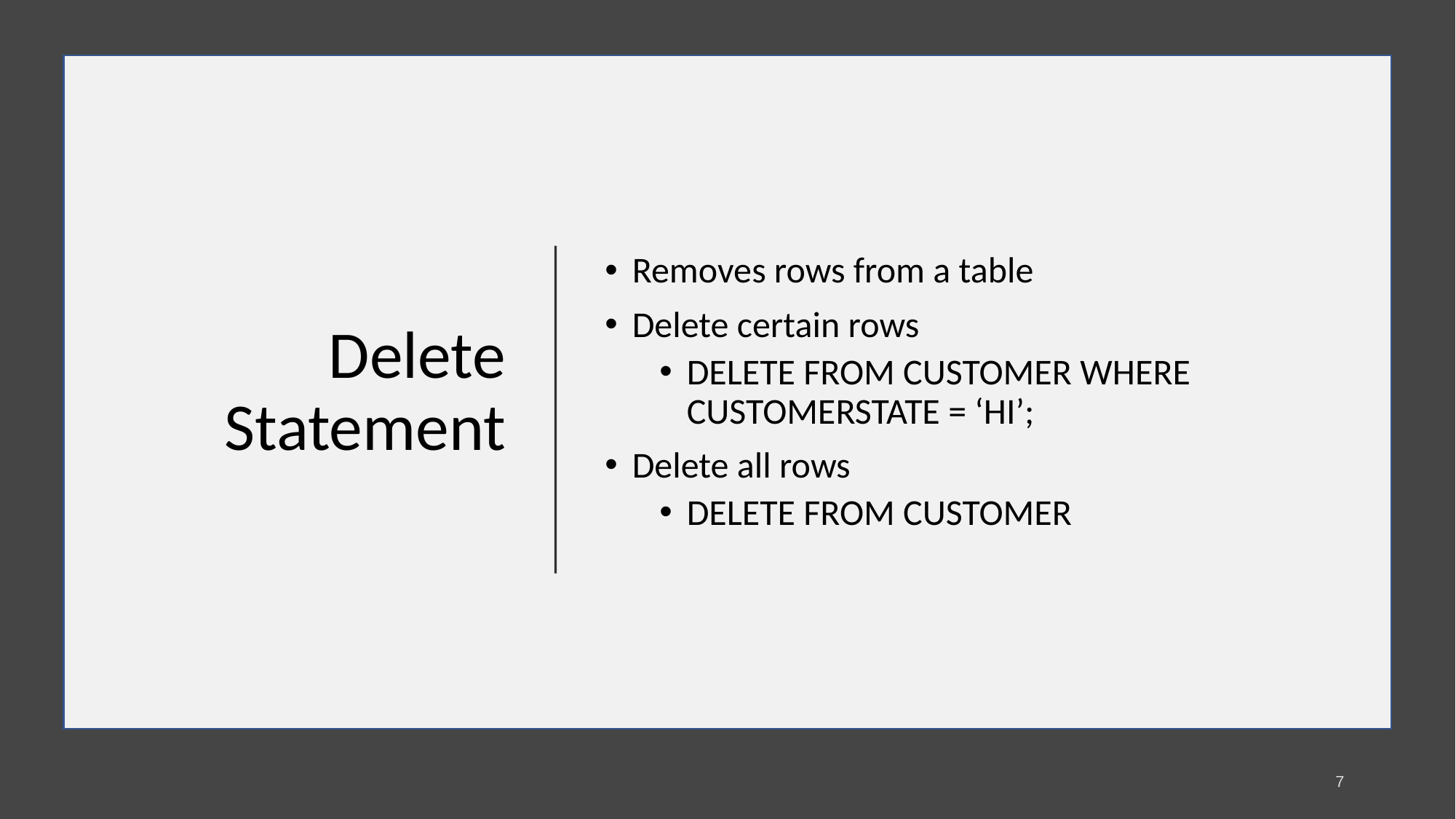

# Delete Statement
Removes rows from a table
Delete certain rows
DELETE FROM CUSTOMER WHERE CUSTOMERSTATE = ‘HI’;
Delete all rows
DELETE FROM CUSTOMER
7